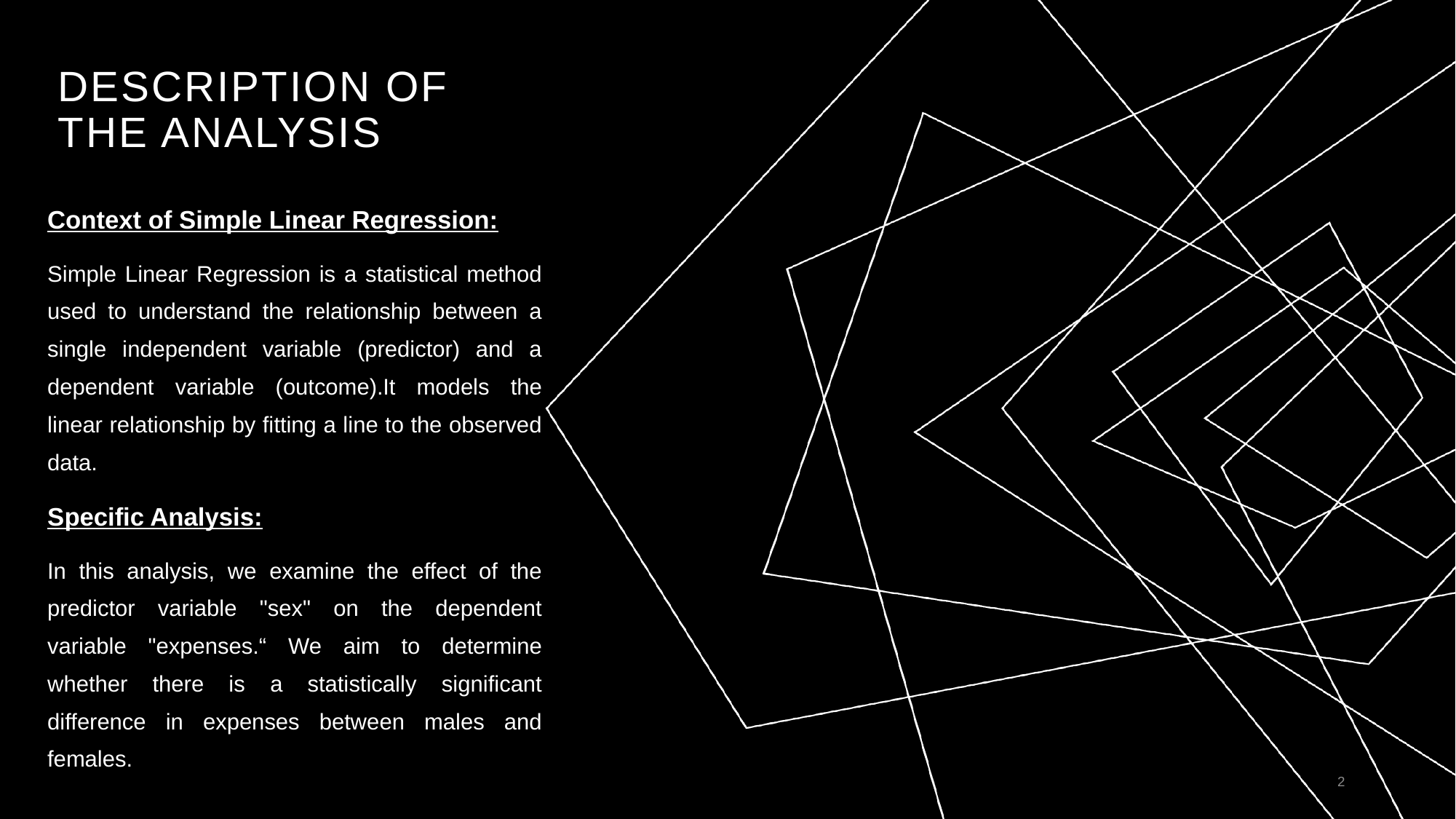

# Description of the Analysis
Context of Simple Linear Regression:
Simple Linear Regression is a statistical method used to understand the relationship between a single independent variable (predictor) and a dependent variable (outcome).It models the linear relationship by fitting a line to the observed data.
Specific Analysis:
In this analysis, we examine the effect of the predictor variable "sex" on the dependent variable "expenses.“ We aim to determine whether there is a statistically significant difference in expenses between males and females.
2